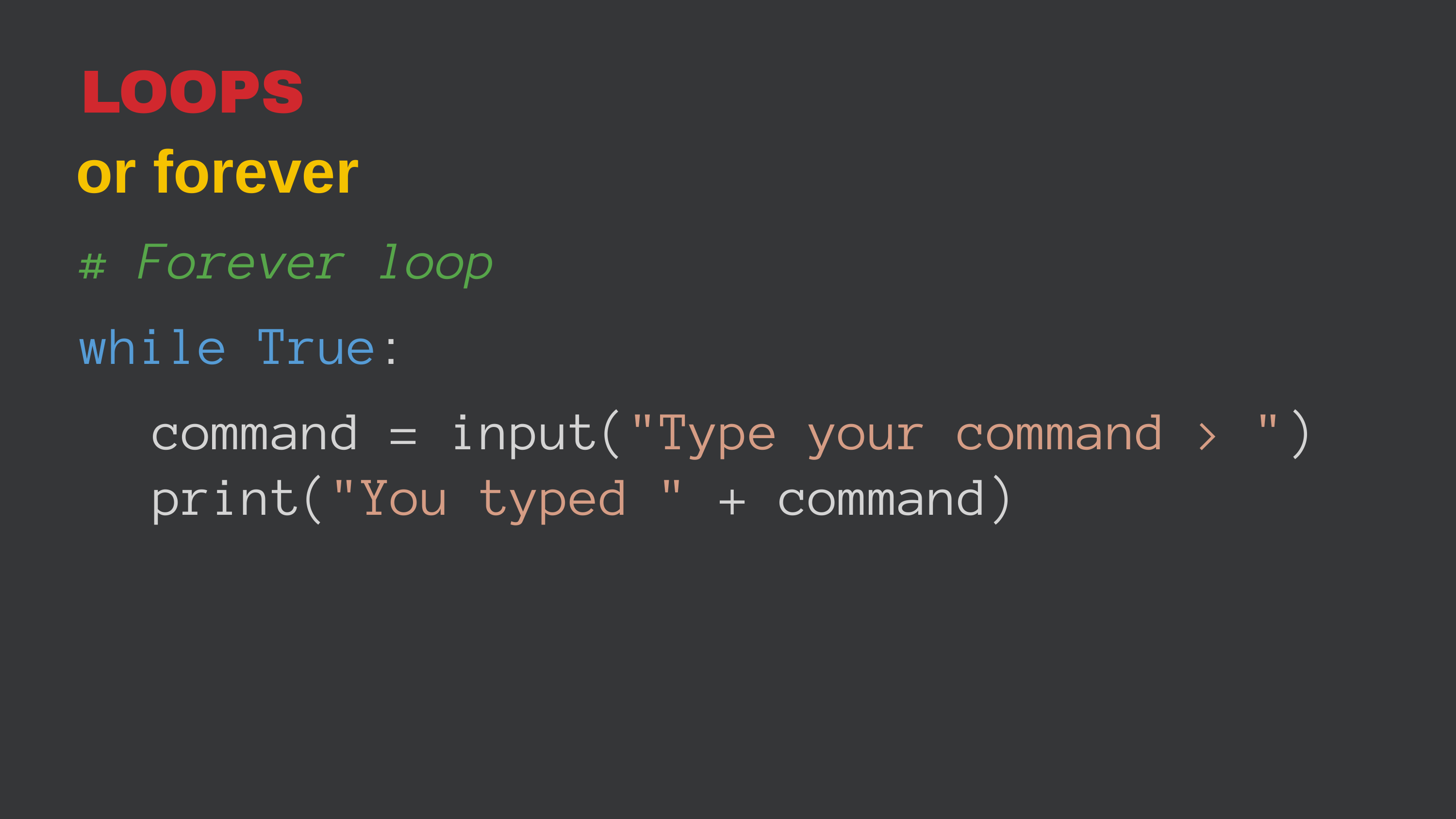

Loops
or forever
# Forever loop
while True:
	command = input("Type your command > ") 	print("You typed " + command)